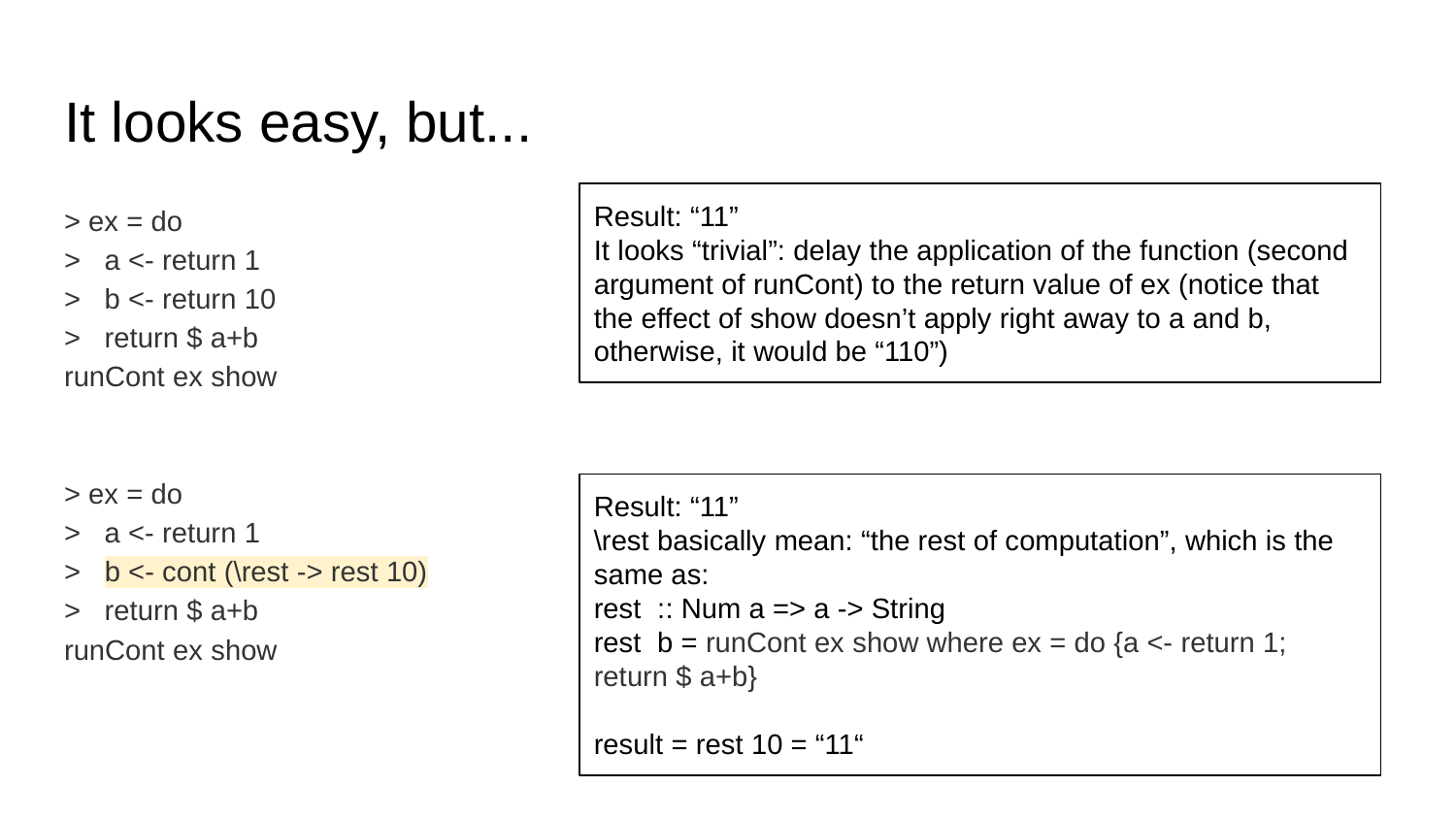

# It looks easy, but...
> ex = do
>   a <- return 1
>   b <- return 10
>   return $ a+b
runCont ex show

> ex = do
>   a <- return 1
>   b <- cont (\rest -> rest 10)
>   return $ a+b
runCont ex show

Result: “11”
It looks “trivial”: delay the application of the function (second argument of runCont) to the return value of ex (notice that the effect of show doesn’t apply right away to a and b, otherwise, it would be “110”)
Result: “11”
\rest basically mean: “the rest of computation”, which is the same as:
rest  :: Num a => a -> String
rest  b = runCont ex show where ex = do {a <- return 1;  return $ a+b}

result = rest 10 = “11“